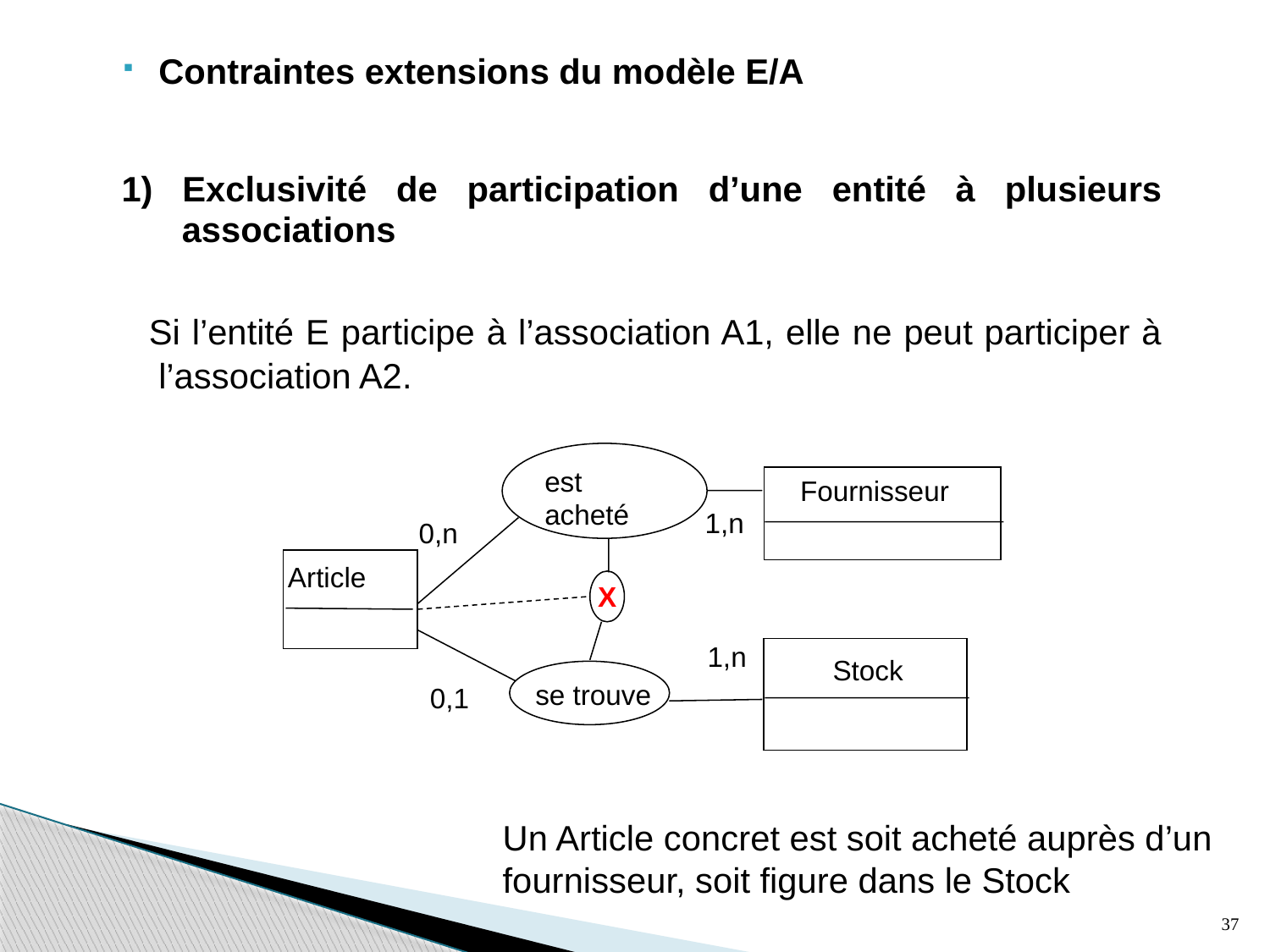

Contraintes extensions du modèle E/A

 1) Exclusivité de participation d’une entité à plusieurs associations

  Si l’entité E participe à l’association A1, elle ne peut participer à l’association A2.

est  acheté
   Fournisseur

0,n

Article

X

1,n

Stock

se trouve
0,1

1,n
Un Article concret est soit acheté auprès d’un fournisseur, soit figure dans le Stock
37